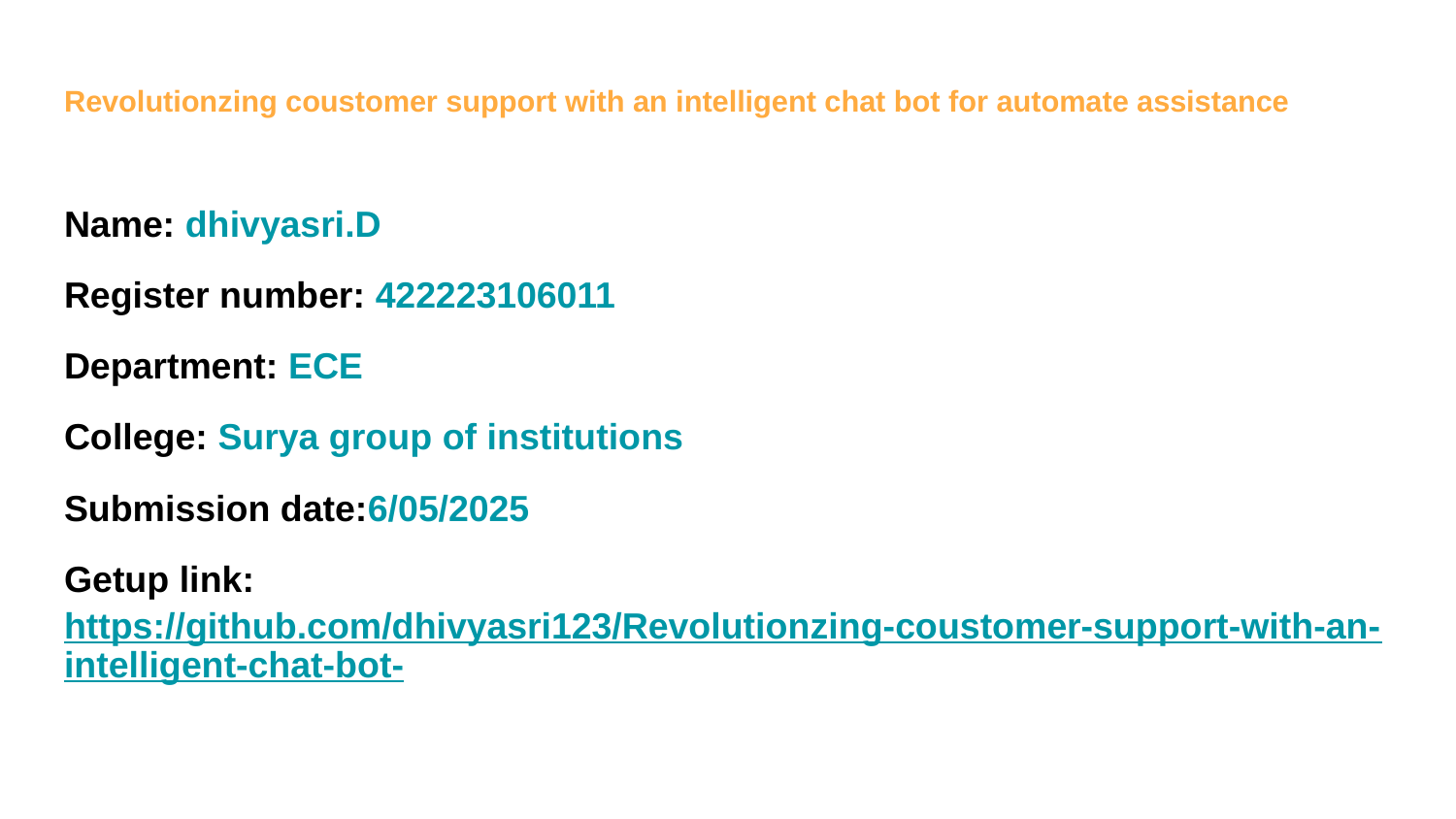

# Revolutionzing coustomer support with an intelligent chat bot for automate assistance

Name: dhivyasri.D
Register number: 422223106011
Department: ECE
College: Surya group of institutions
Submission date:6/05/2025
Getup link:https://github.com/dhivyasri123/Revolutionzing-coustomer-support-with-an-intelligent-chat-bot-